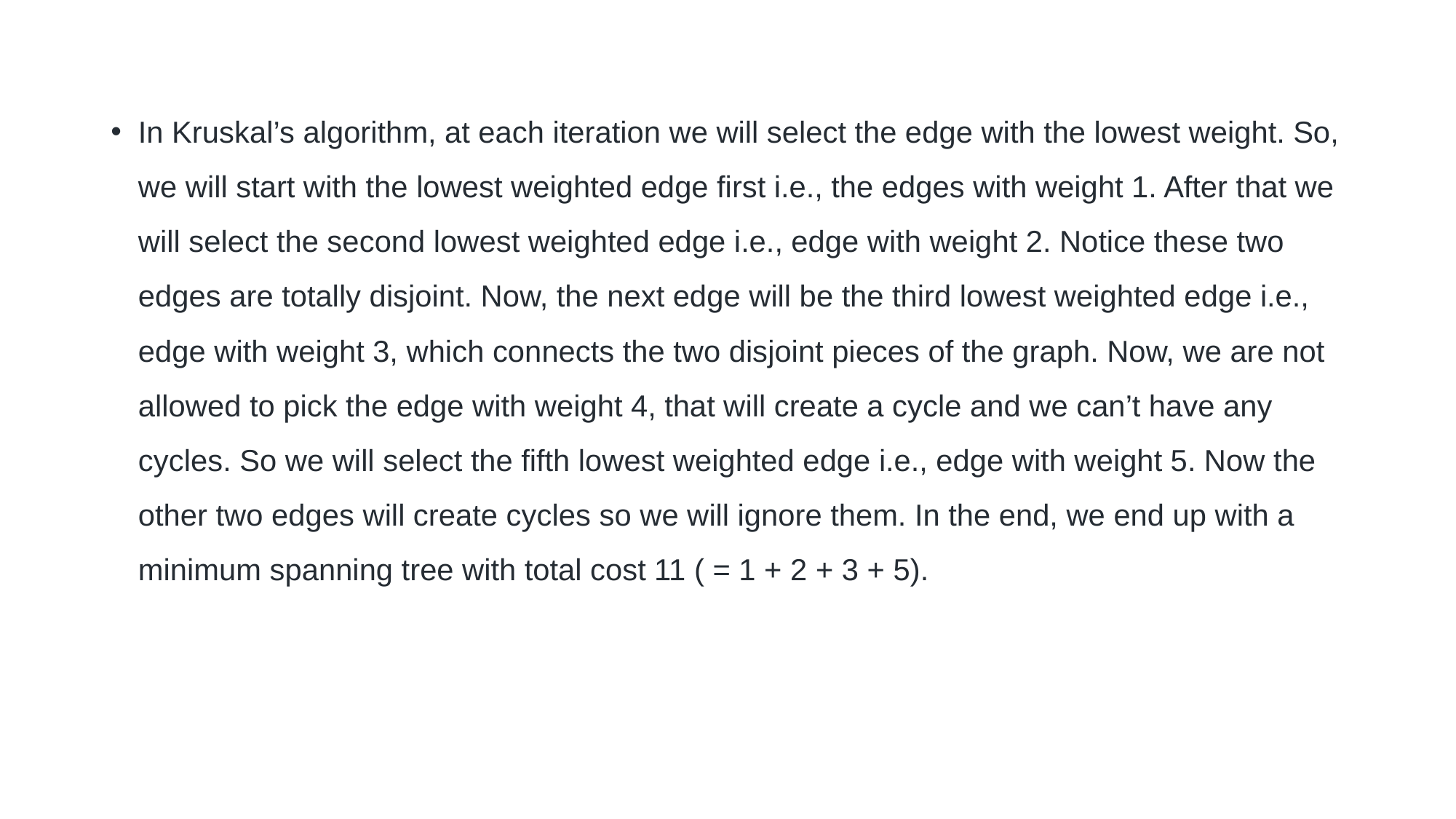

In Kruskal’s algorithm, at each iteration we will select the edge with the lowest weight. So, we will start with the lowest weighted edge first i.e., the edges with weight 1. After that we will select the second lowest weighted edge i.e., edge with weight 2. Notice these two edges are totally disjoint. Now, the next edge will be the third lowest weighted edge i.e., edge with weight 3, which connects the two disjoint pieces of the graph. Now, we are not allowed to pick the edge with weight 4, that will create a cycle and we can’t have any cycles. So we will select the fifth lowest weighted edge i.e., edge with weight 5. Now the other two edges will create cycles so we will ignore them. In the end, we end up with a minimum spanning tree with total cost 11 ( = 1 + 2 + 3 + 5).